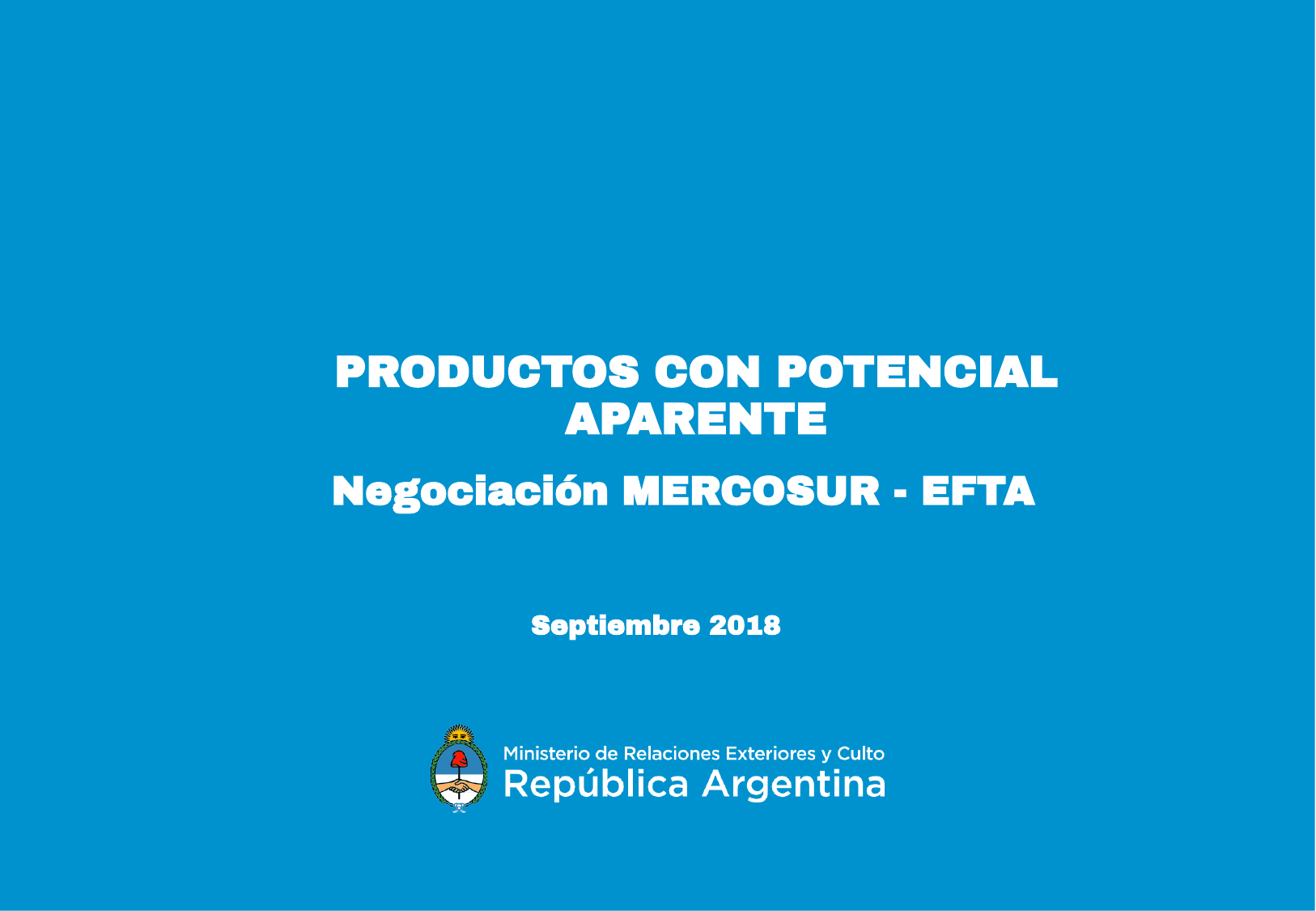

PRODUCTOS CON POTENCIAL APARENTE
Negociación MERCOSUR - EFTA
Septiembre 2018